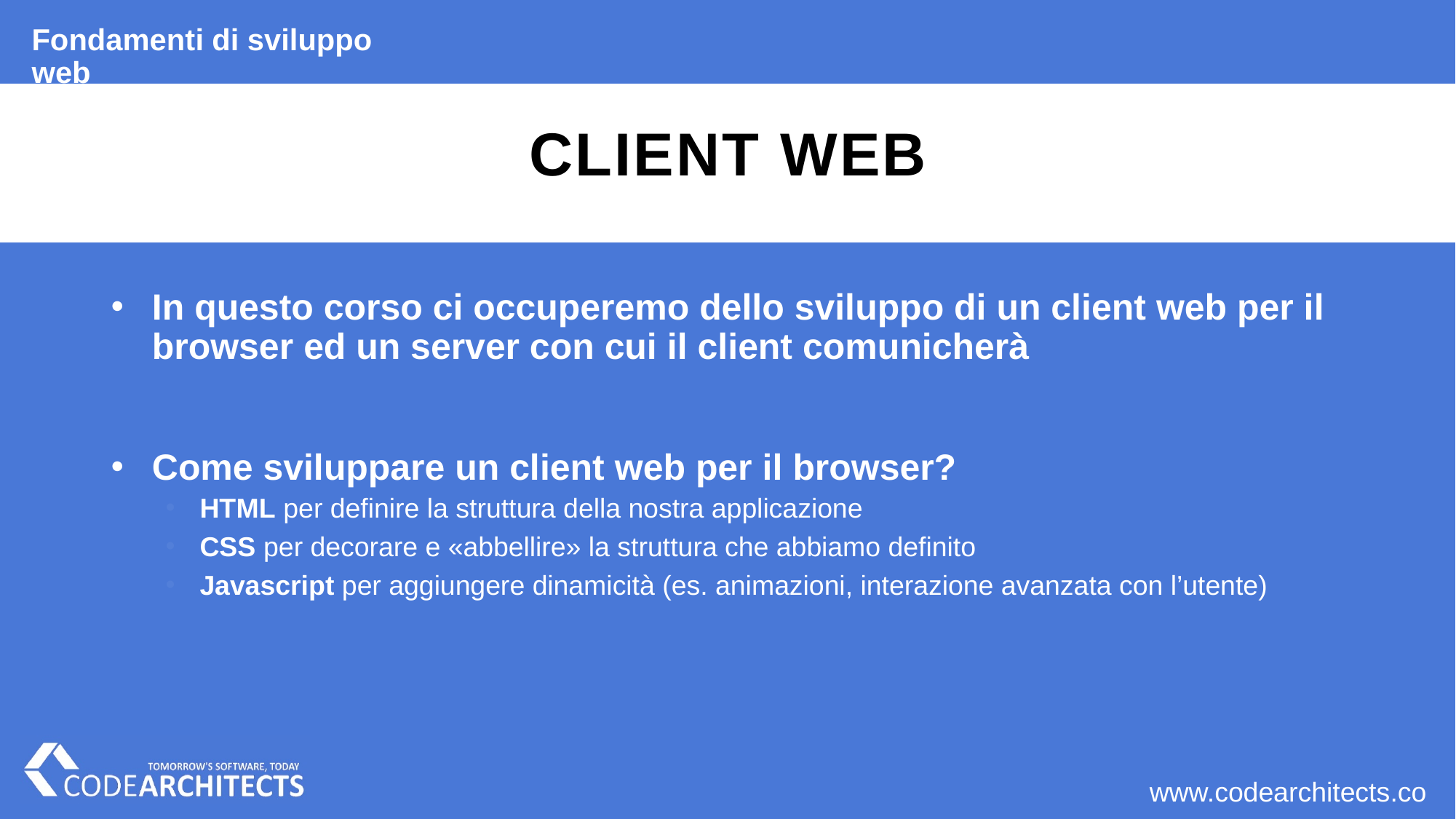

Fondamenti di sviluppo web

# Client Web
In questo corso ci occuperemo dello sviluppo di un client web per il browser ed un server con cui il client comunicherà

Come sviluppare un client web per il browser?
HTML per definire la struttura della nostra applicazione
CSS per decorare e «abbellire» la struttura che abbiamo definito
Javascript per aggiungere dinamicità (es. animazioni, interazione avanzata con l’utente)